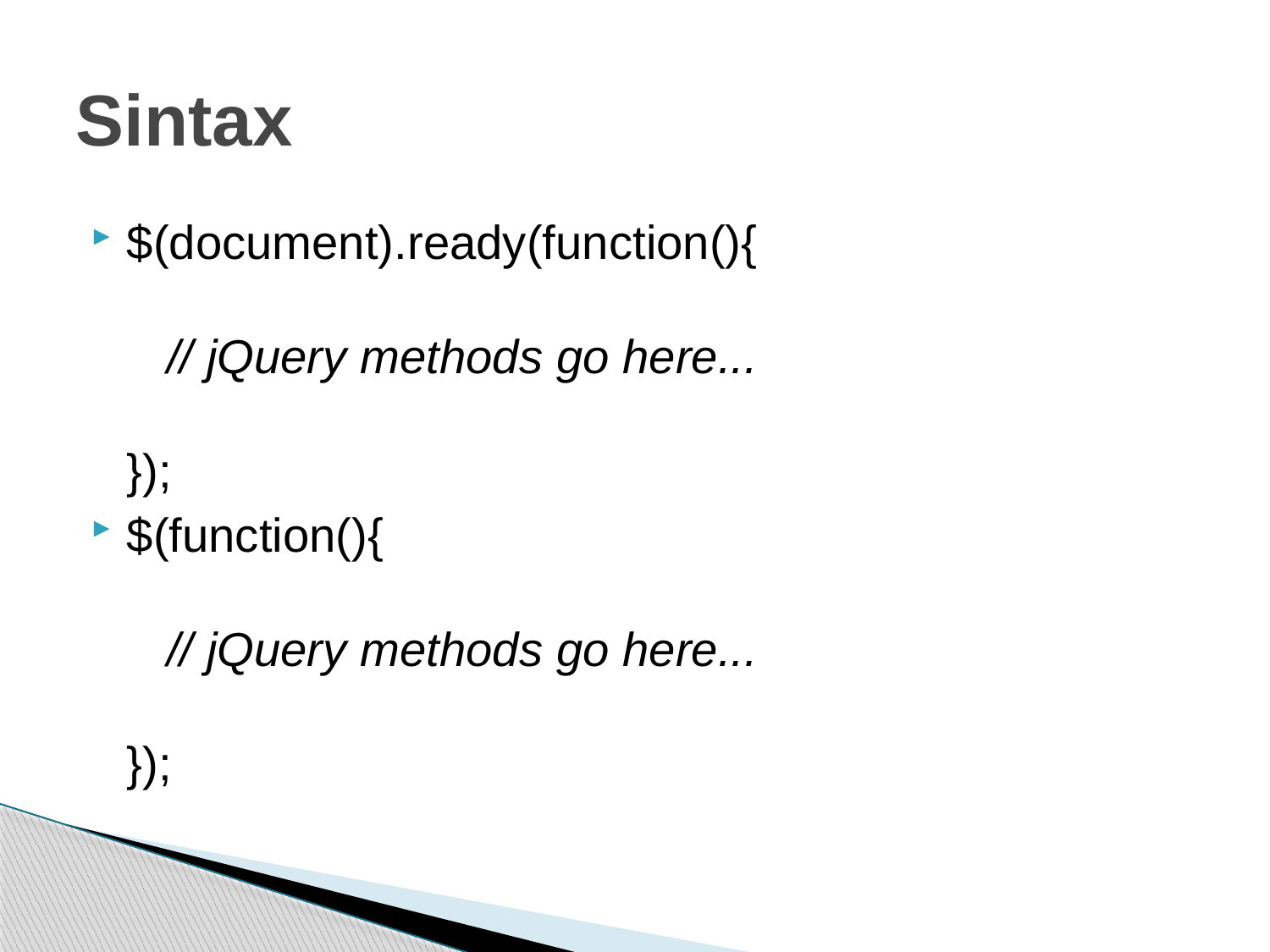

# Sintax
$(document).ready(function(){
   // jQuery methods go here...
});
$(function(){
   // jQuery methods go here...
});